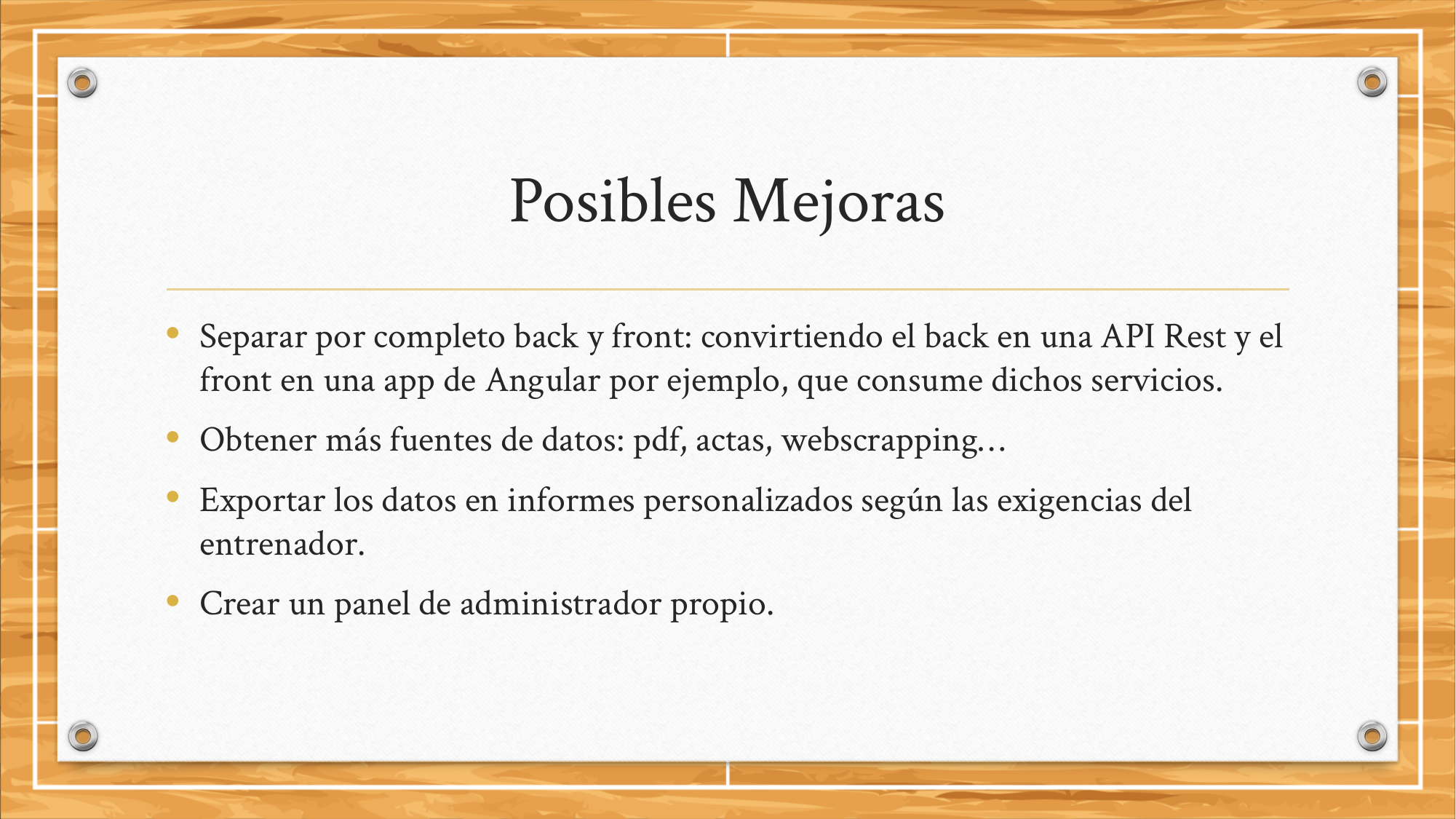

# Posibles Mejoras
Separar por completo back y front: convirtiendo el back en una API Rest y el front en una app de Angular por ejemplo, que consume dichos servicios.
Obtener más fuentes de datos: pdf, actas, webscrapping…
Exportar los datos en informes personalizados según las exigencias del entrenador.
Crear un panel de administrador propio.